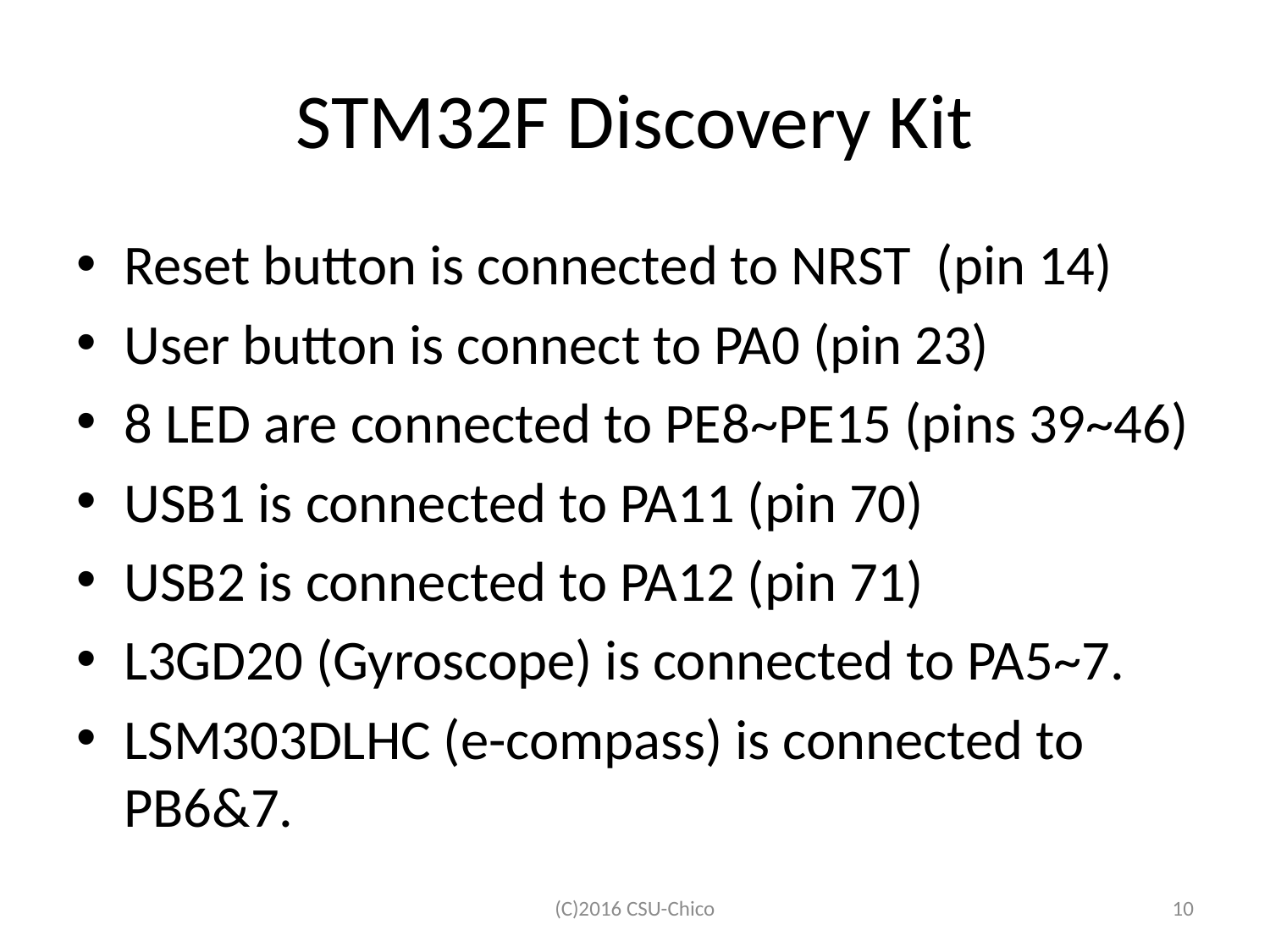

# STM32F Discovery Kit
Reset button is connected to NRST  (pin 14)
User button is connect to PA0 (pin 23)
8 LED are connected to PE8~PE15 (pins 39~46)
USB1 is connected to PA11 (pin 70)
USB2 is connected to PA12 (pin 71)
L3GD20 (Gyroscope) is connected to PA5~7.
LSM303DLHC (e-compass) is connected to PB6&7.
(C)2016 CSU-Chico
10